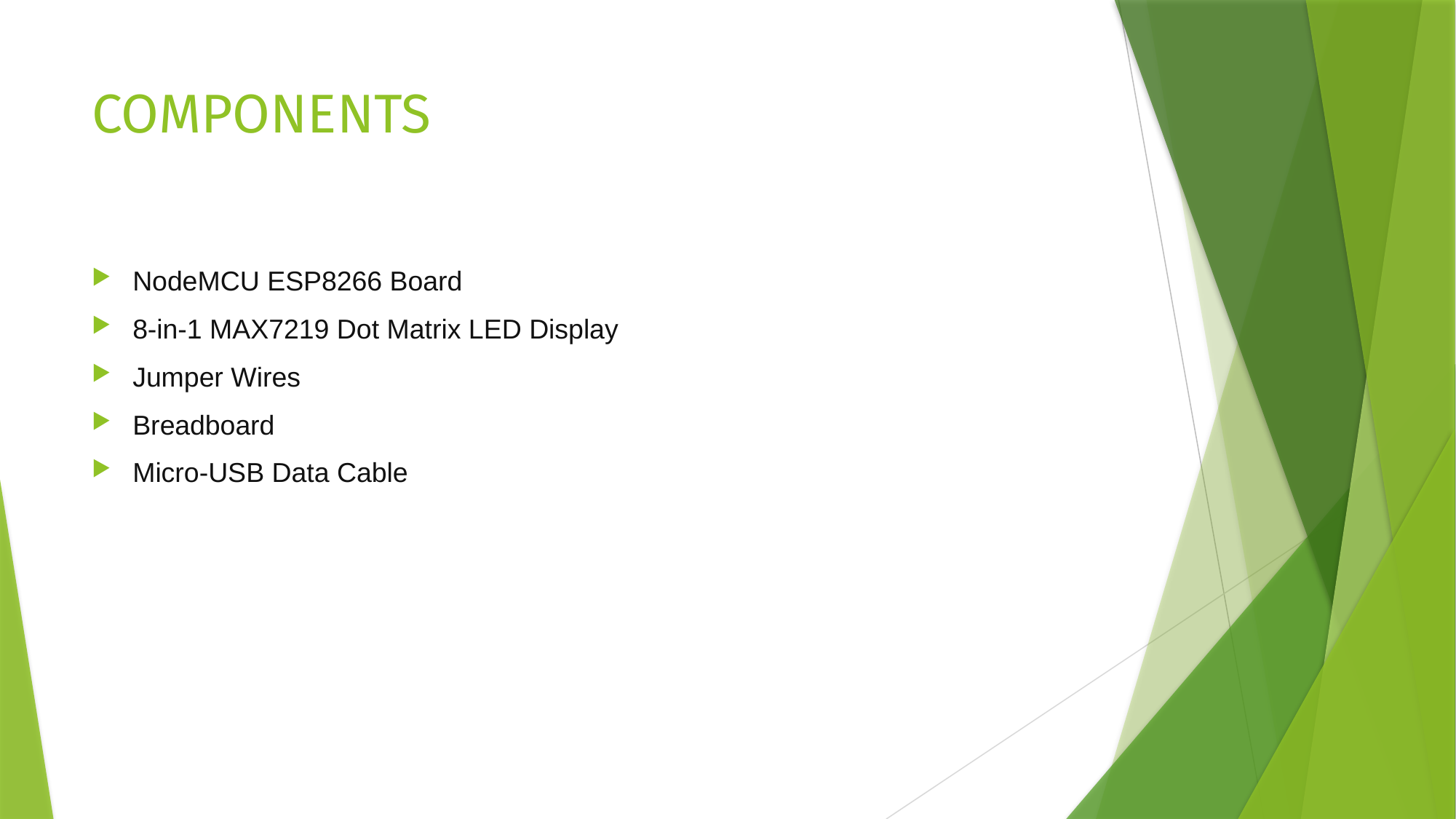

# COMPONENTS
NodeMCU ESP8266 Board
8-in-1 MAX7219 Dot Matrix LED Display
Jumper Wires
Breadboard
Micro-USB Data Cable